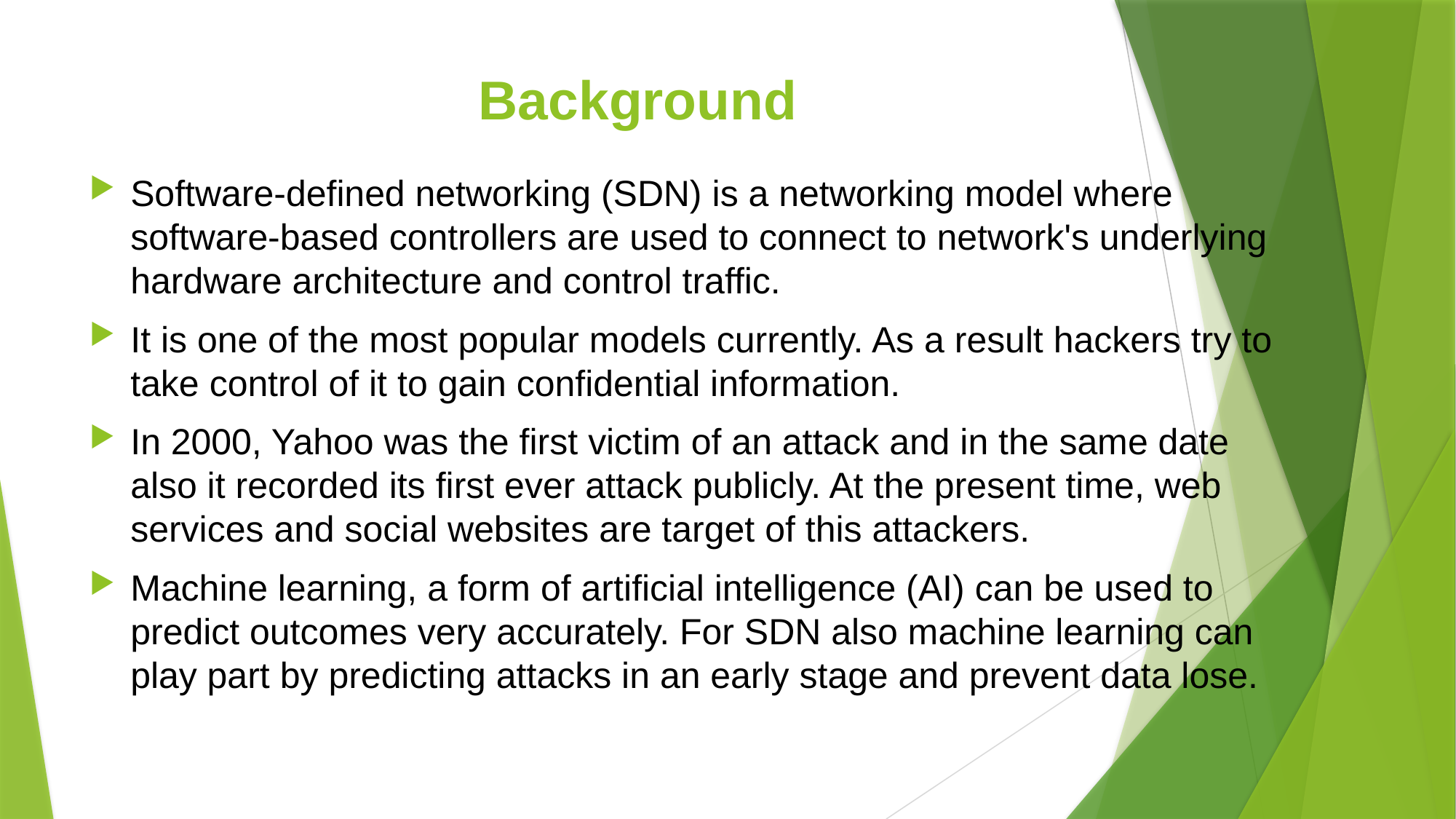

# Background
Software-defined networking (SDN) is a networking model where software-based controllers are used to connect to network's underlying hardware architecture and control traffic.
It is one of the most popular models currently. As a result hackers try to take control of it to gain confidential information.
In 2000, Yahoo was the first victim of an attack and in the same date also it recorded its first ever attack publicly. At the present time, web services and social websites are target of this attackers.
Machine learning, a form of artificial intelligence (AI) can be used to predict outcomes very accurately. For SDN also machine learning can play part by predicting attacks in an early stage and prevent data lose.